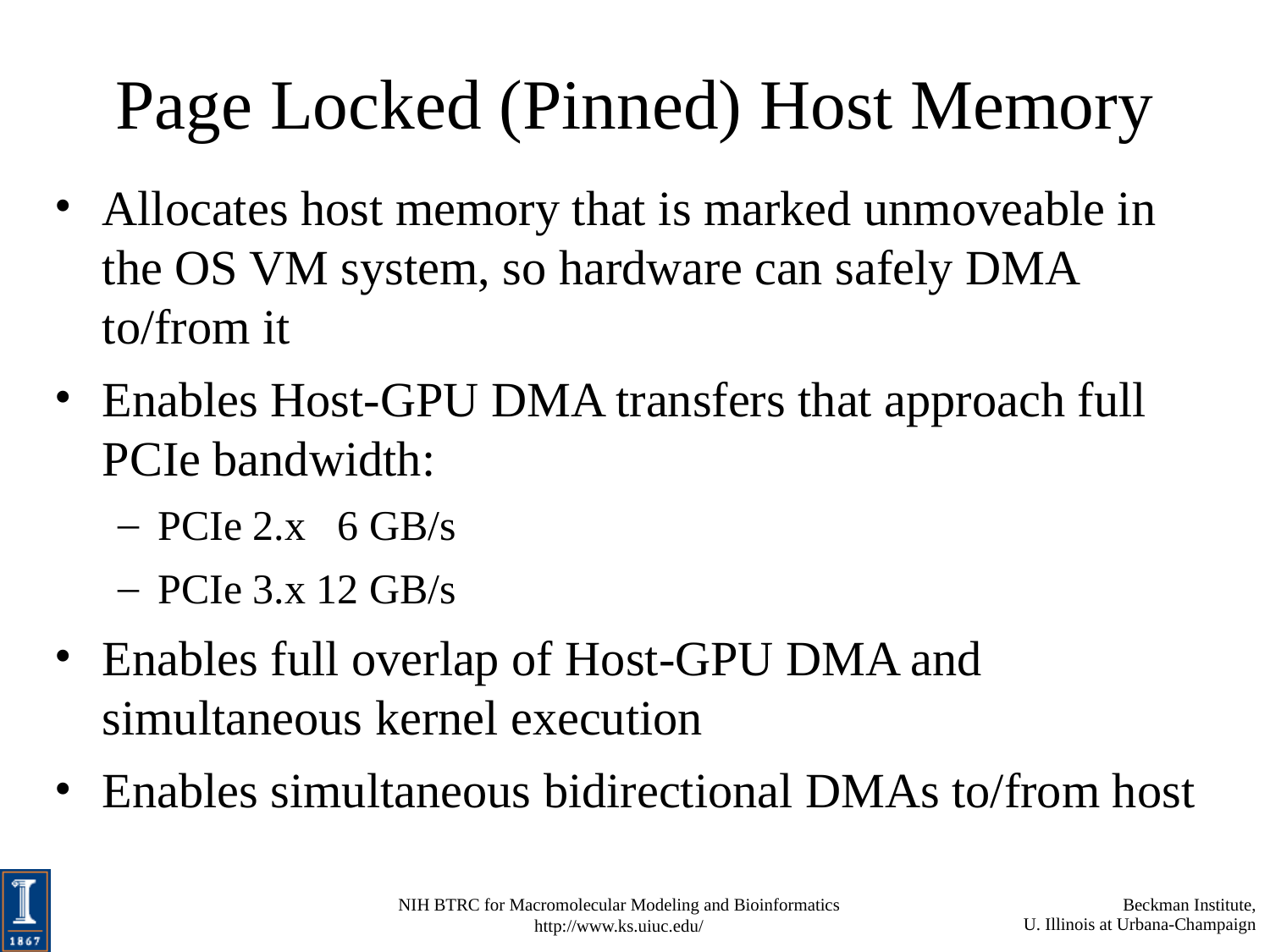

# Page Locked (Pinned) Host Memory
Allocates host memory that is marked unmoveable in the OS VM system, so hardware can safely DMA to/from it
Enables Host-GPU DMA transfers that approach full PCIe bandwidth:
PCIe 2.x   6 GB/s
PCIe 3.x 12 GB/s
Enables full overlap of Host-GPU DMA and simultaneous kernel execution
Enables simultaneous bidirectional DMAs to/from host